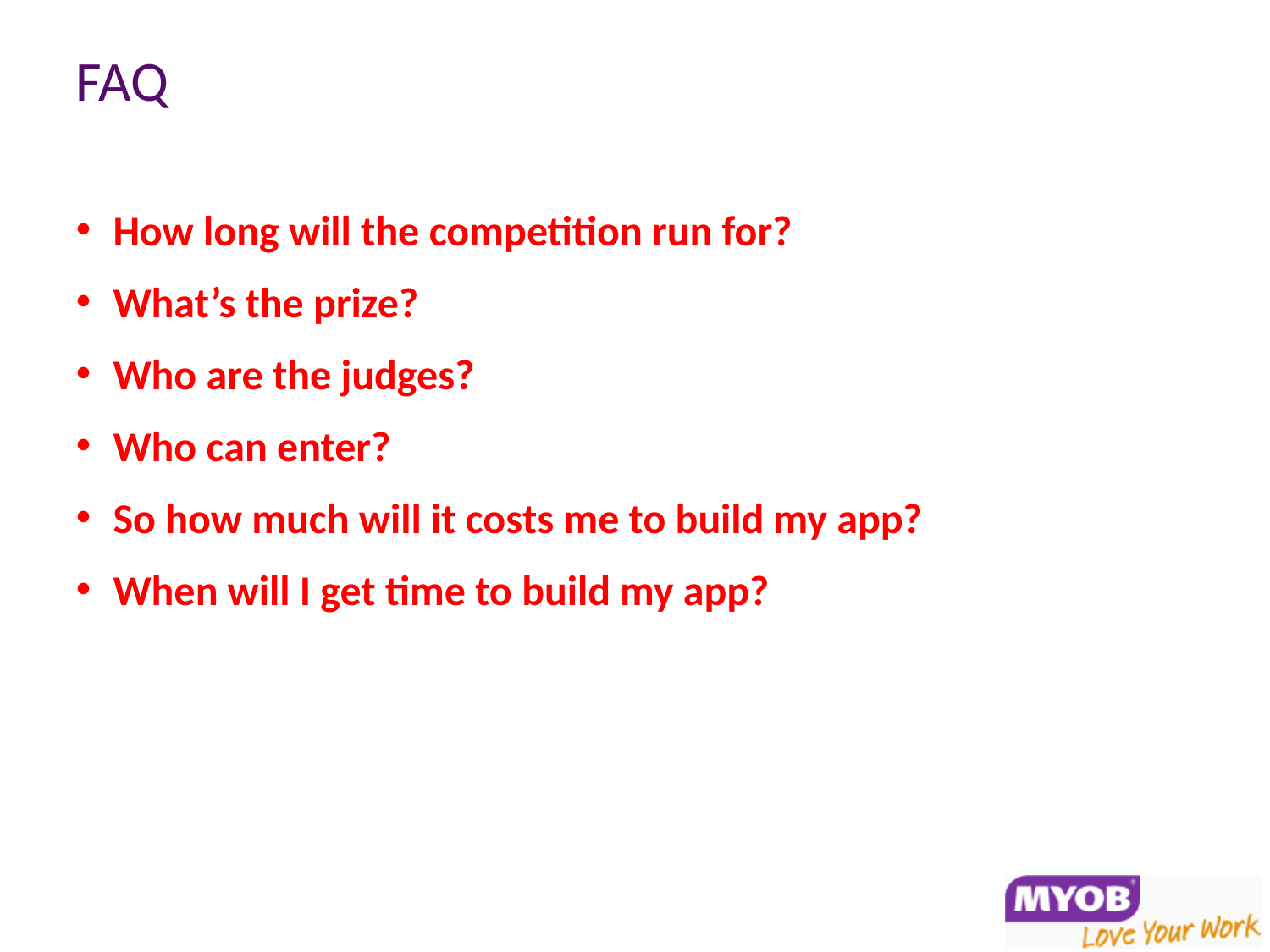

# FAQ
How long will the competition run for?
What’s the prize?
Who are the judges?
Who can enter?
So how much will it costs me to build my app?
When will I get time to build my app?